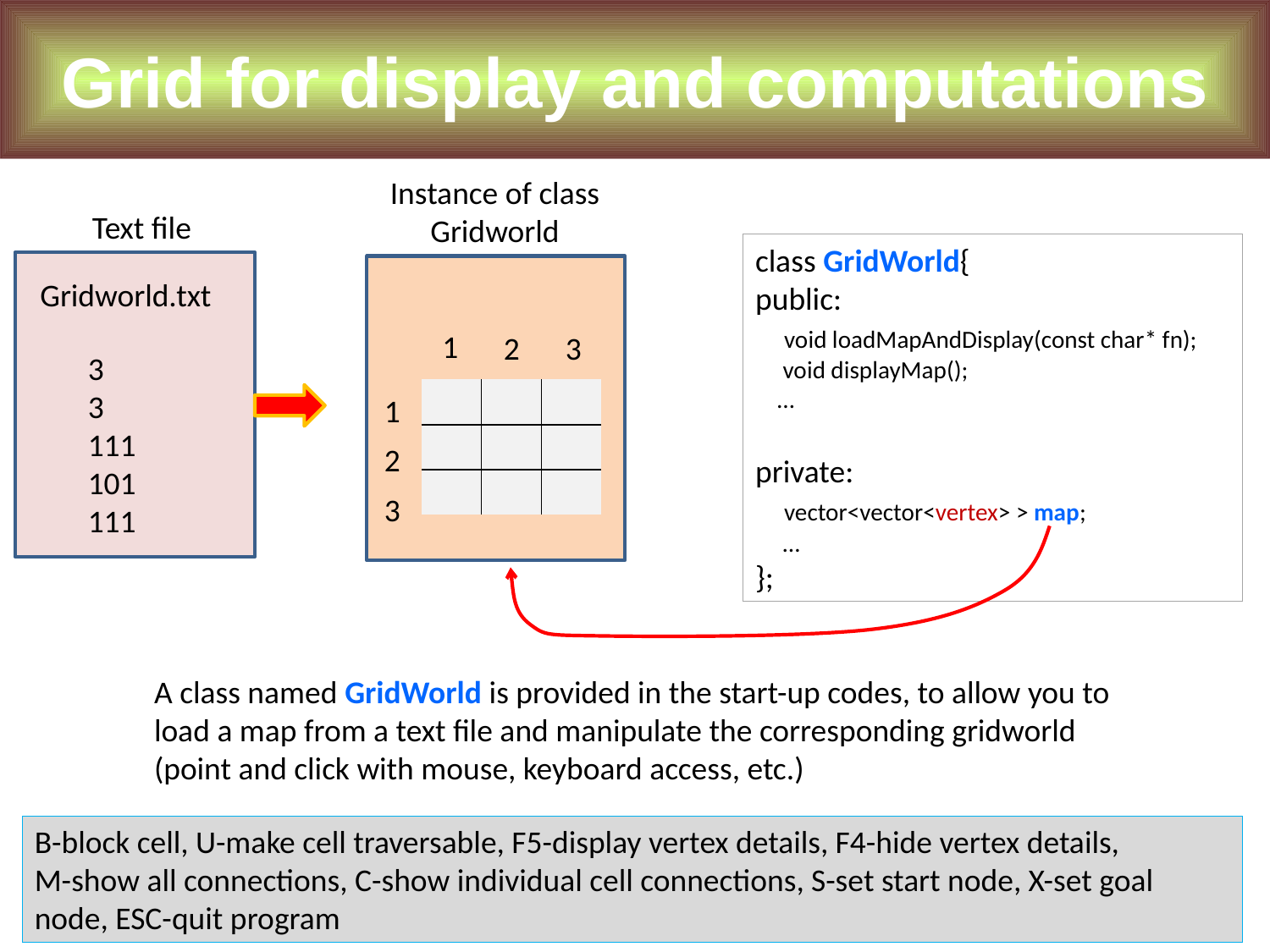

Grid for display and computations
Instance of class Gridworld
Text file
class GridWorld{
public:
    void loadMapAndDisplay(const char* fn);
     void displayMap();
    …

private:
    vector<vector<vertex> > map;
     …
};

Gridworld.txt
1
2
3
3
3
111
101
111
|  |  |  |
| --- | --- | --- |
|  |  |  |
|  |  |  |

1
2
3

A class named GridWorld is provided in the start-up codes, to allow you to  load a map from a text file and manipulate the corresponding gridworld (point and click with mouse, keyboard access, etc.)
B-block cell, U-make cell traversable, F5-display vertex details, F4-hide vertex details,
M-show all connections, C-show individual cell connections, S-set start node, X-set goal node, ESC-quit program